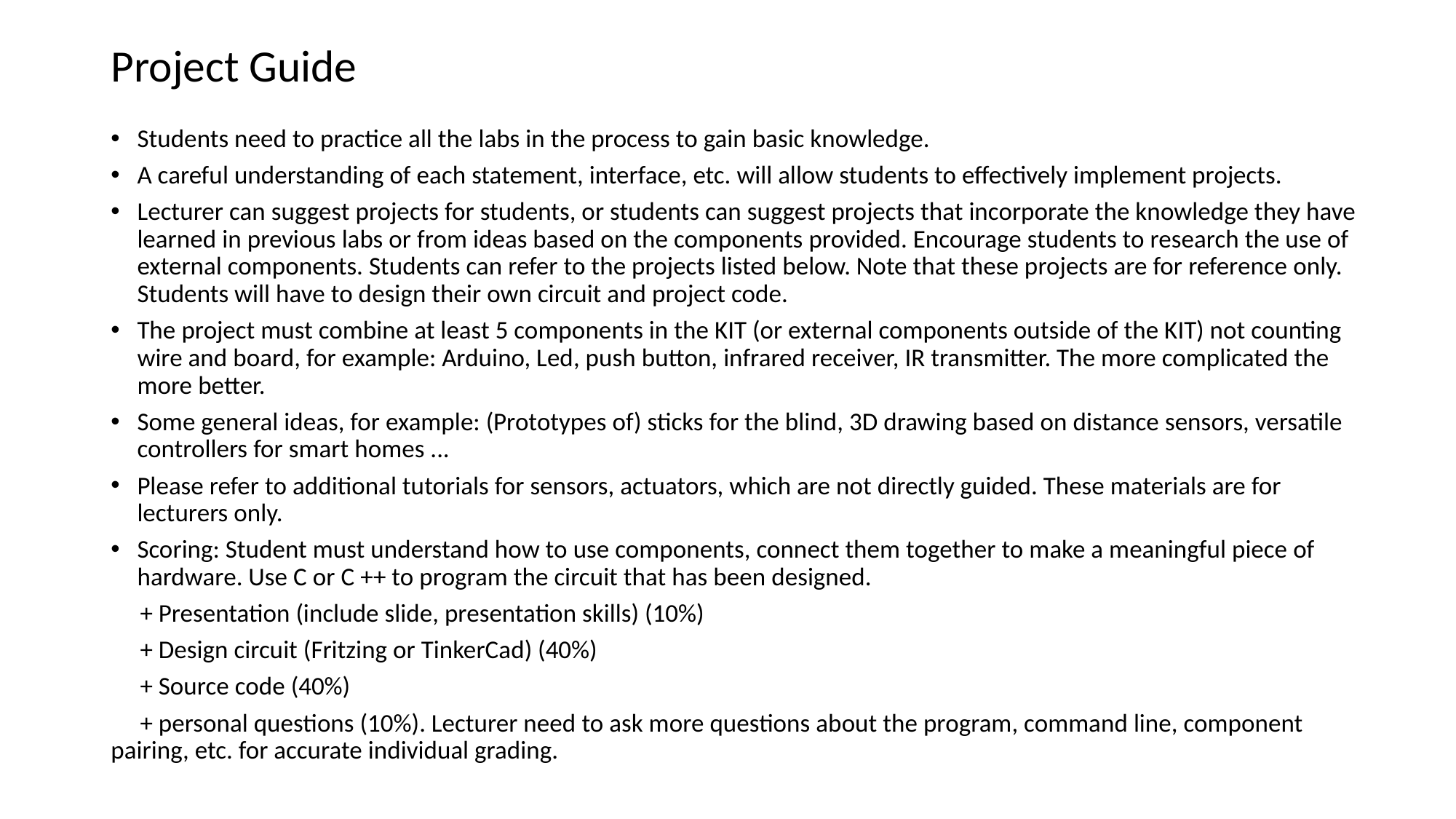

# Project Guide
Students need to practice all the labs in the process to gain basic knowledge.
A careful understanding of each statement, interface, etc. will allow students to effectively implement projects.
Lecturer can suggest projects for students, or students can suggest projects that incorporate the knowledge they have learned in previous labs or from ideas based on the components provided. Encourage students to research the use of external components. Students can refer to the projects listed below. Note that these projects are for reference only. Students will have to design their own circuit and project code.
The project must combine at least 5 components in the KIT (or external components outside of the KIT) not counting wire and board, for example: Arduino, Led, push button, infrared receiver, IR transmitter. The more complicated the more better.
Some general ideas, for example: (Prototypes of) sticks for the blind, 3D drawing based on distance sensors, versatile controllers for smart homes ...
Please refer to additional tutorials for sensors, actuators, which are not directly guided. These materials are for lecturers only.
Scoring: Student must understand how to use components, connect them together to make a meaningful piece of hardware. Use C or C ++ to program the circuit that has been designed.
     + Presentation (include slide, presentation skills) (10%)
     + Design circuit (Fritzing or TinkerCad) (40%)
     + Source code (40%)
     + personal questions (10%). Lecturer need to ask more questions about the program, command line, component pairing, etc. for accurate individual grading.